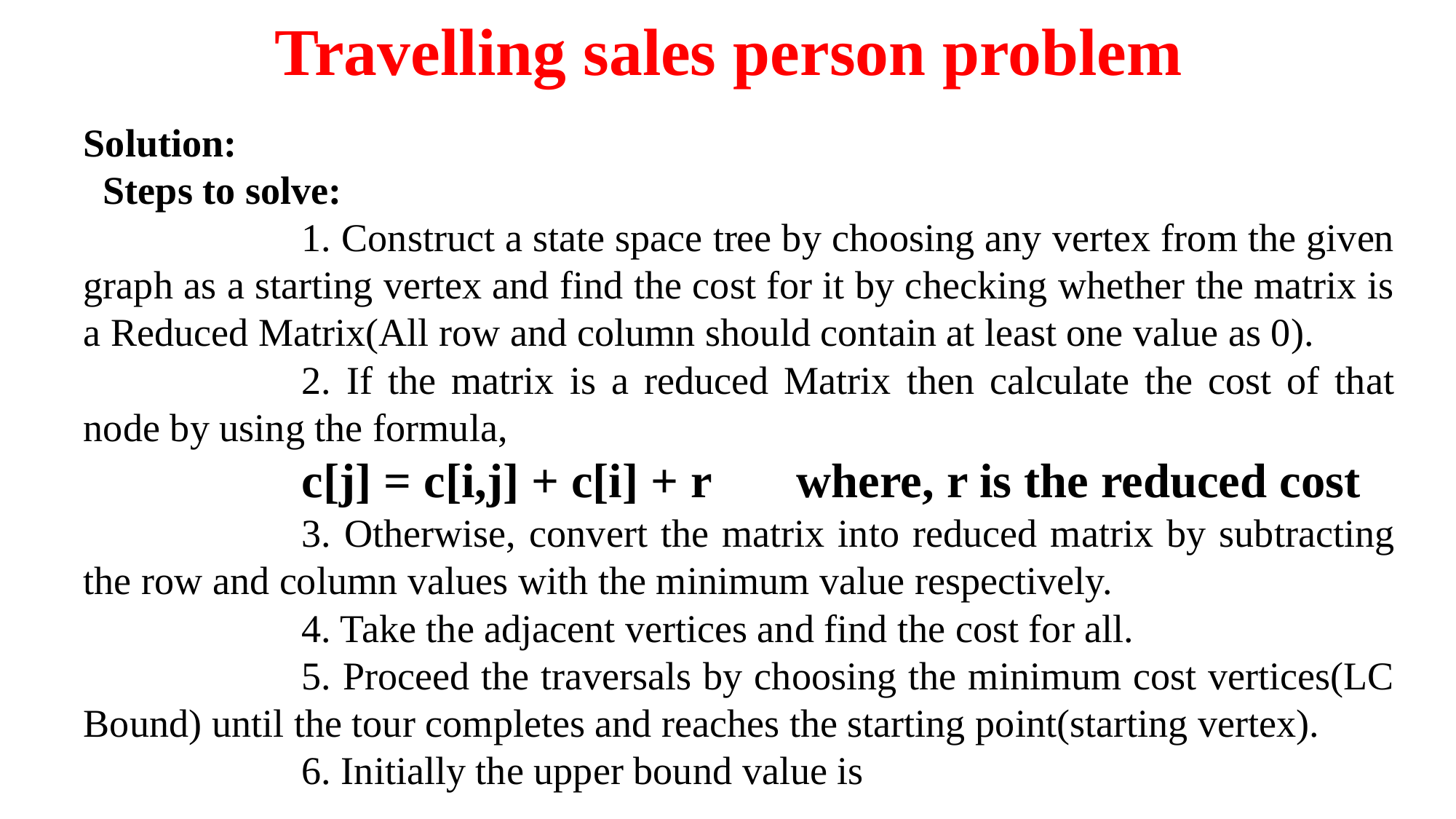

# Travelling sales person problem
Solution:
  Steps to solve:
		1. Construct a state space tree by choosing any vertex from the given graph as a starting vertex and find the cost for it by checking whether the matrix is a Reduced Matrix(All row and column should contain at least one value as 0).
		2. If the matrix is a reduced Matrix then calculate the cost of that node by using the formula,
 		c[j] = c[i,j] + c[i] + r       where, r is the reduced cost
		3. Otherwise, convert the matrix into reduced matrix by subtracting the row and column values with the minimum value respectively.
		4. Take the adjacent vertices and find the cost for all.
		5. Proceed the traversals by choosing the minimum cost vertices(LC Bound) until the tour completes and reaches the starting point(starting vertex).
		6. Initially the upper bound value is